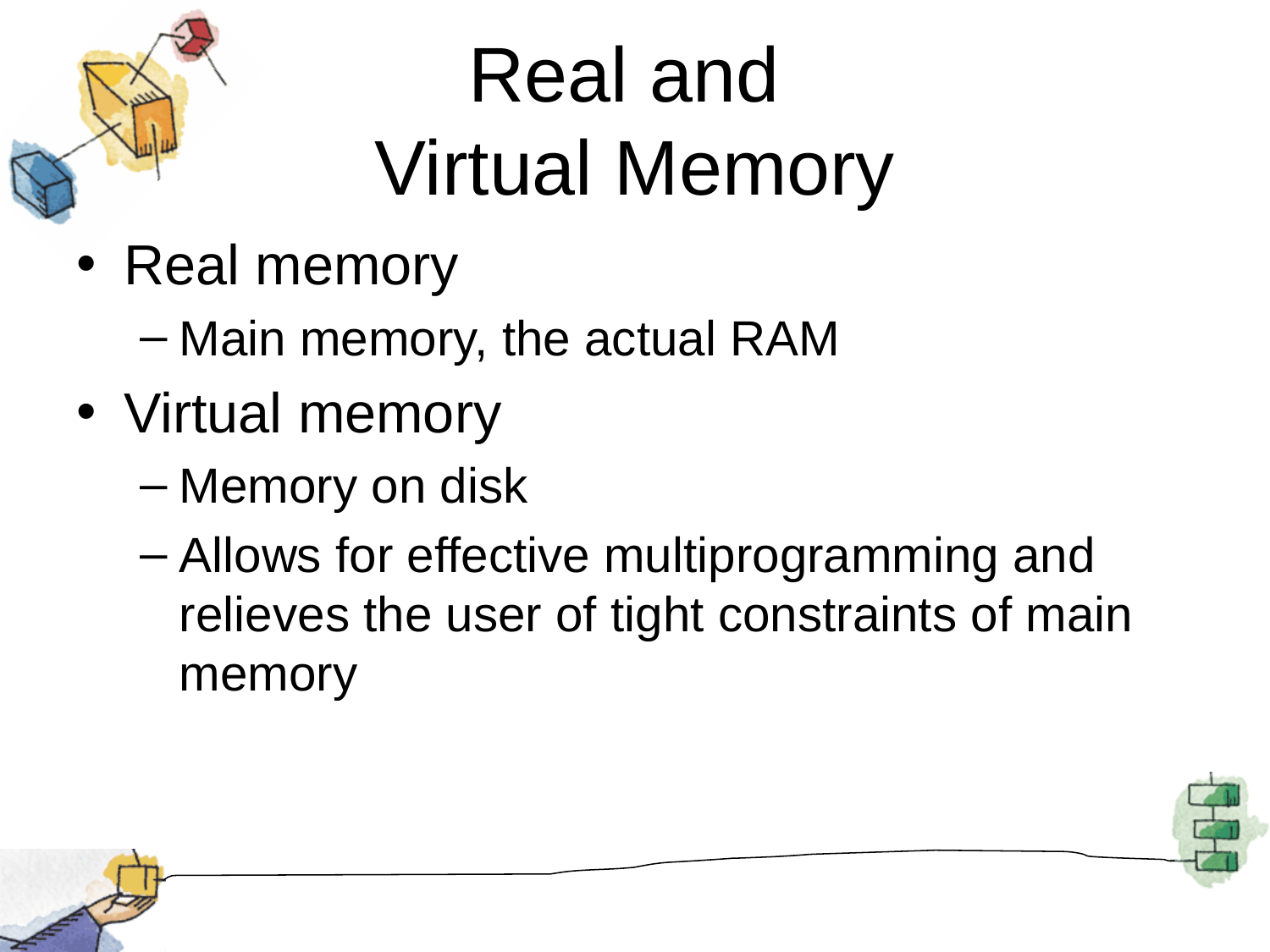

# Real and Virtual Memory
Real memory
Main memory, the actual RAM
Virtual memory
Memory on disk
Allows for effective multiprogramming and relieves the user of tight constraints of main memory